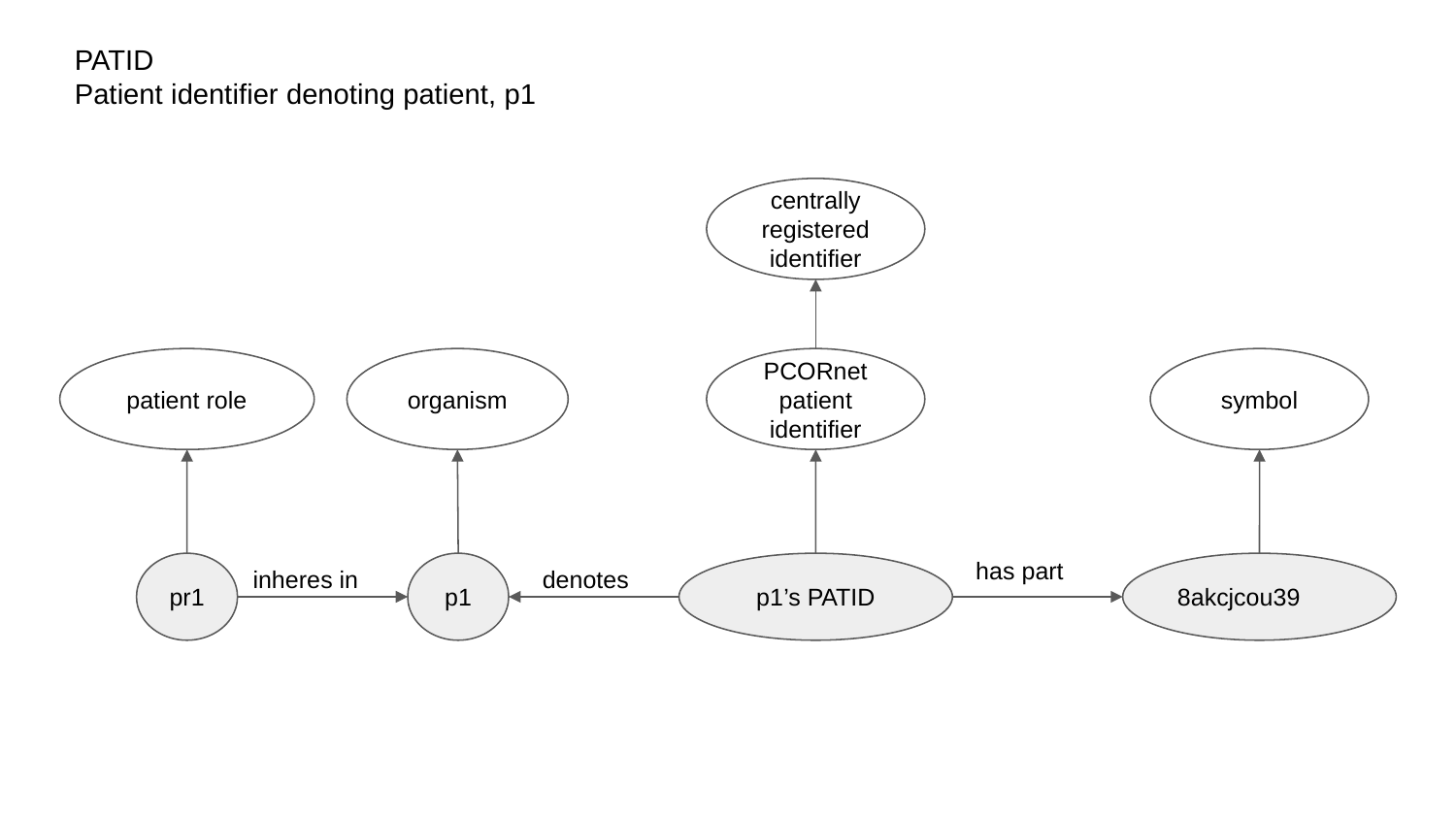

PATID
Patient identifier denoting patient, p1
centrally registered identifier
patient role
organism
PCORnet patient identifier
symbol
has part
inheres in
denotes
pr1
p1
p1’s PATID
8akcjcou39